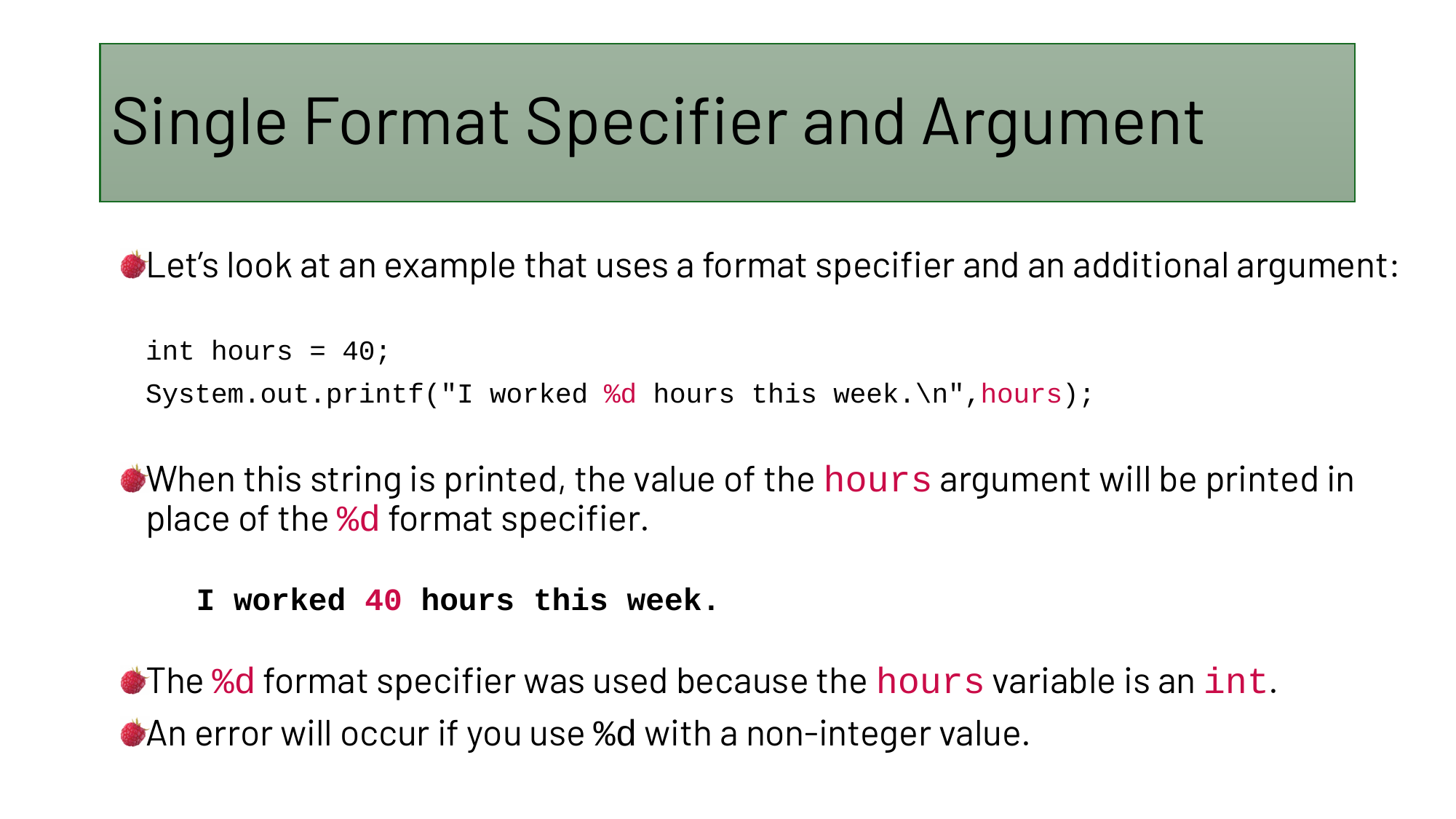

Single Format Specifier and Argument
Let’s look at an example that uses a format specifier and an additional argument:

	int hours = 40;
	System.out.printf("I worked %d hours this week.\n",hours);

When this string is printed, the value of the hours argument will be printed in place of the %d format specifier.

			I worked 40 hours this week.

The %d format specifier was used because the hours variable is an int.
An error will occur if you use %d with a non-integer value.